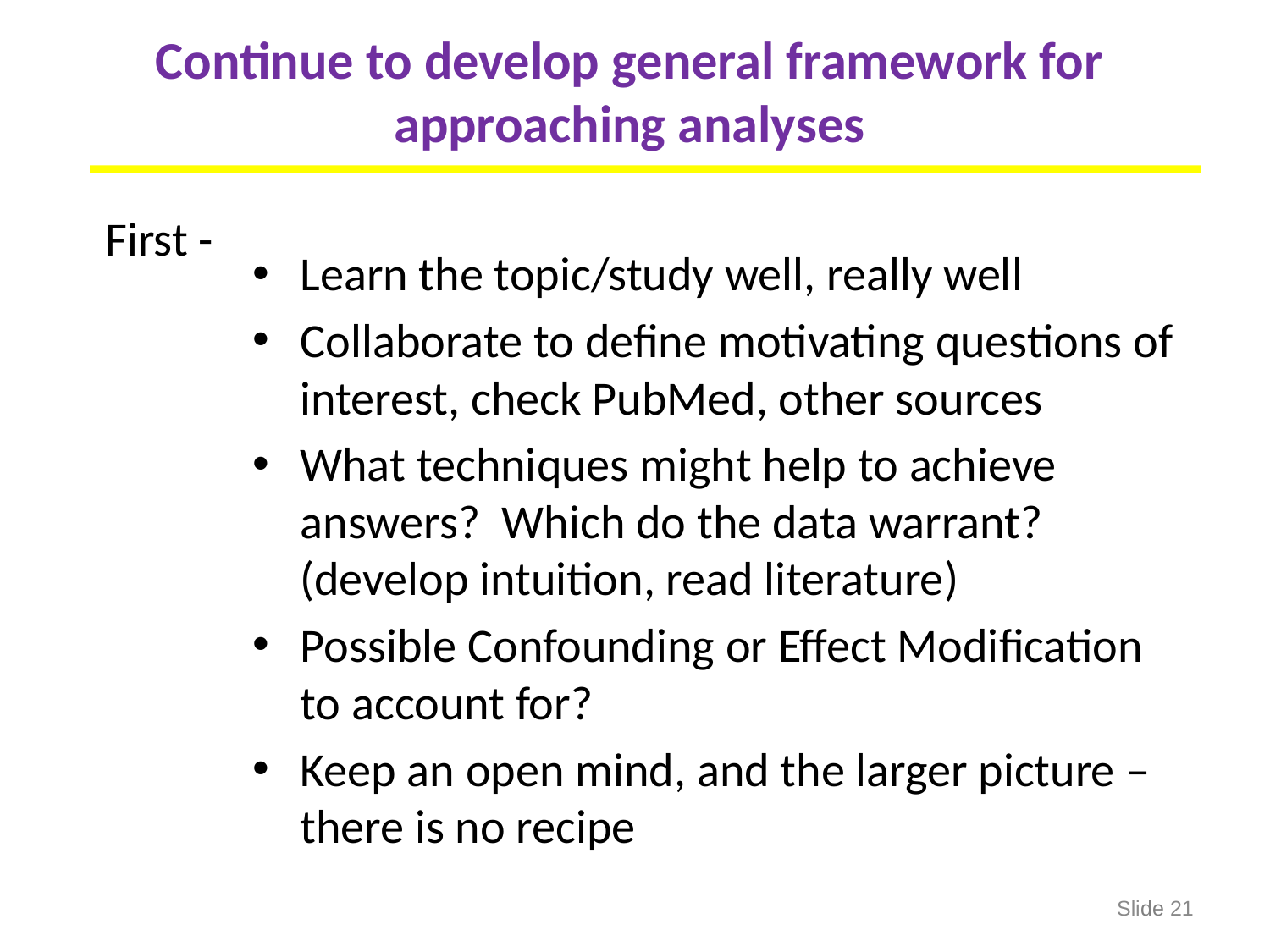

# Continue to develop general framework for approaching analyses

First -
Learn the topic/study well, really well
Collaborate to define motivating questions of interest, check PubMed, other sources
What techniques might help to achieve answers?  Which do the data warrant? (develop intuition, read literature)
Possible Confounding or Effect Modification to account for?
Keep an open mind, and the larger picture – there is no recipe
Slide 21